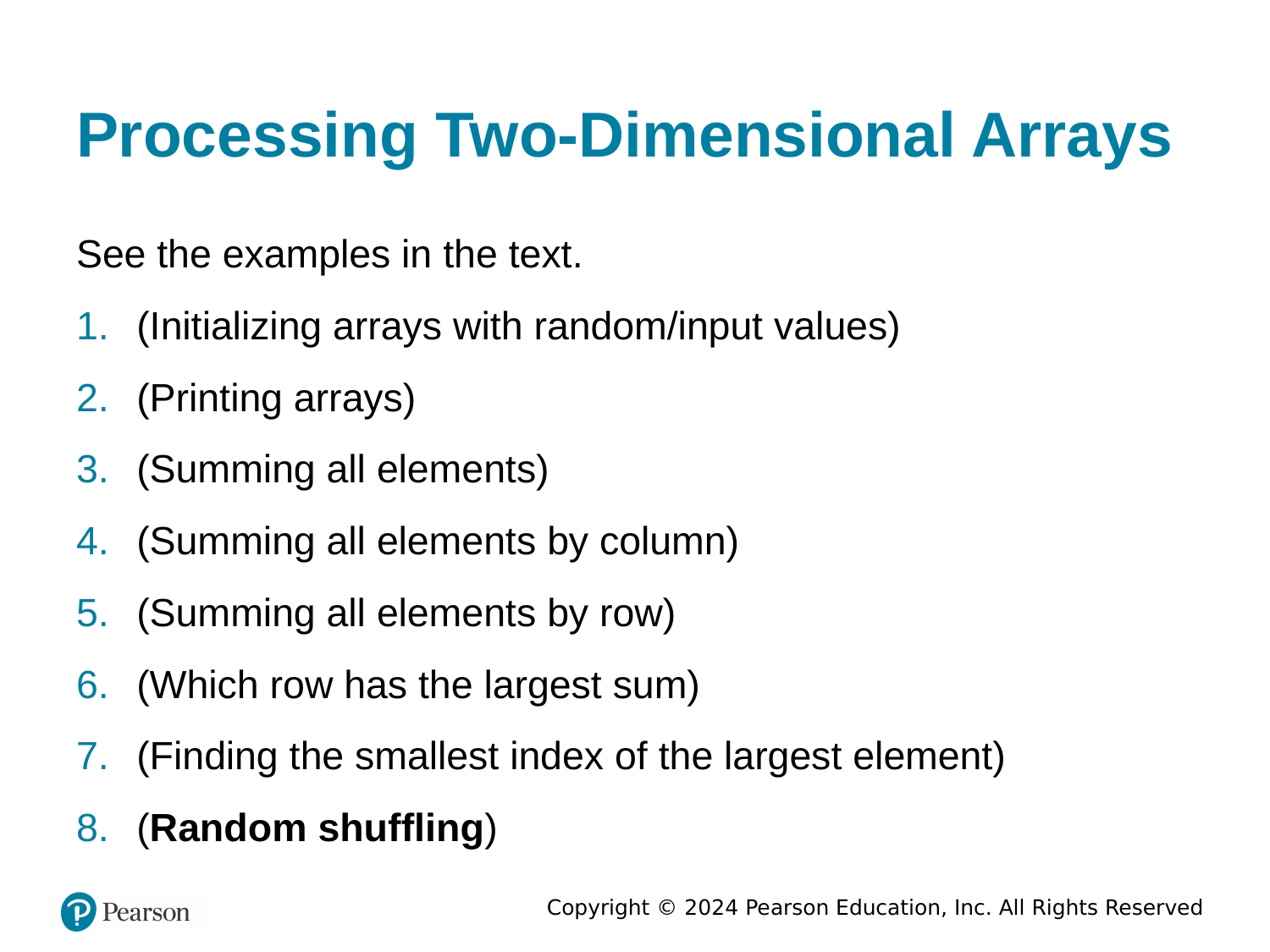

# Processing Two-Dimensional Arrays
See the examples in the text.
(Initializing arrays with random/input values)
(Printing arrays)
(Summing all elements)
(Summing all elements by column)
(Summing all elements by row)
(Which row has the largest sum)
(Finding the smallest index of the largest element)
(Random shuffling)